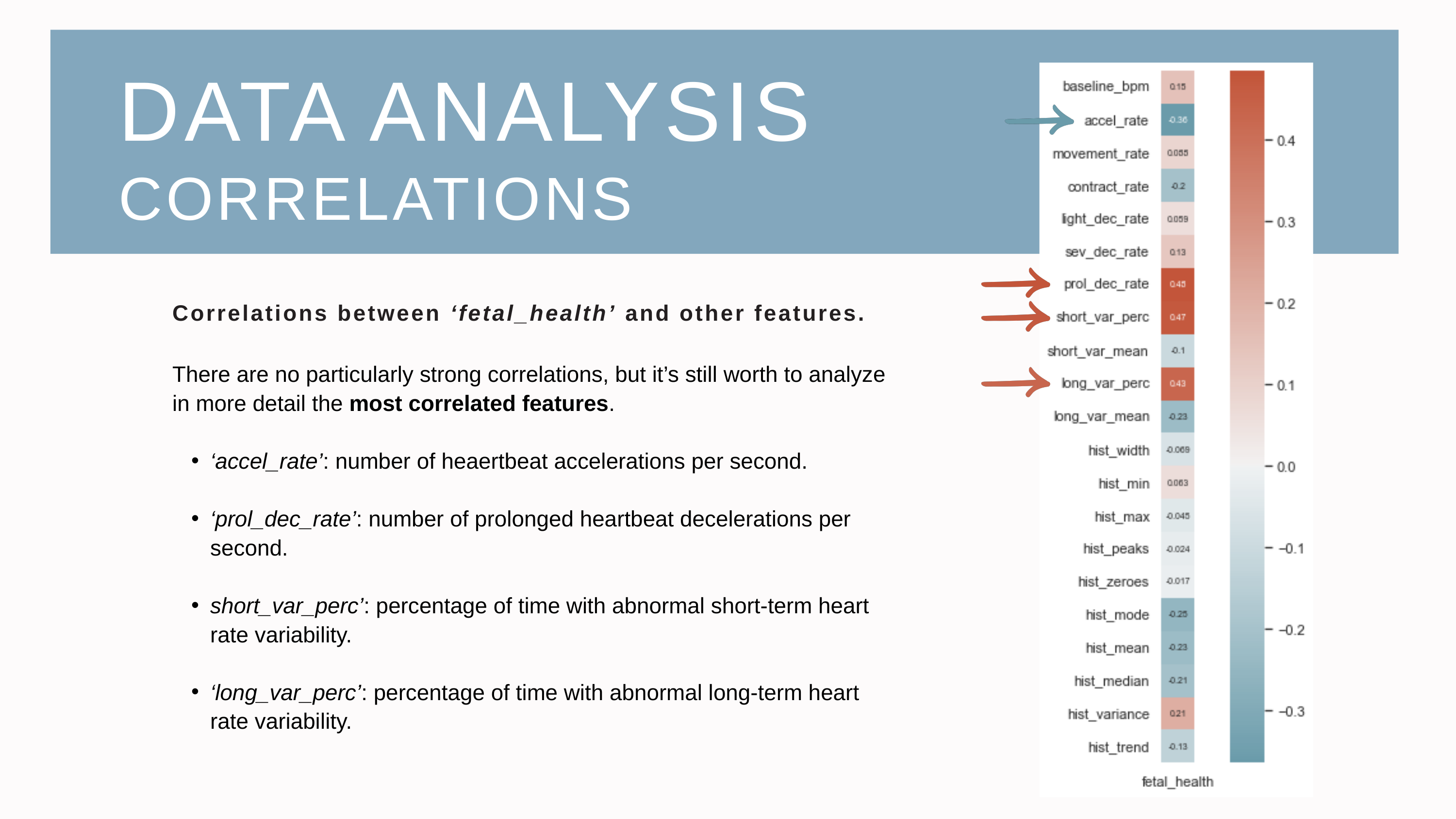

DATA ANALYSIS

CORRELATIONS

Correlations between ‘fetal_health’ and other features.

There are no particularly strong correlations, but it’s still worth to analyze in more detail the most correlated features.

‘accel_rate’: number of heaertbeat accelerations per second.

‘prol_dec_rate’: number of prolonged heartbeat decelerations per second.

short_var_perc’: percentage of time with abnormal short-term heart rate variability.

‘long_var_perc’: percentage of time with abnormal long-term heart rate variability.